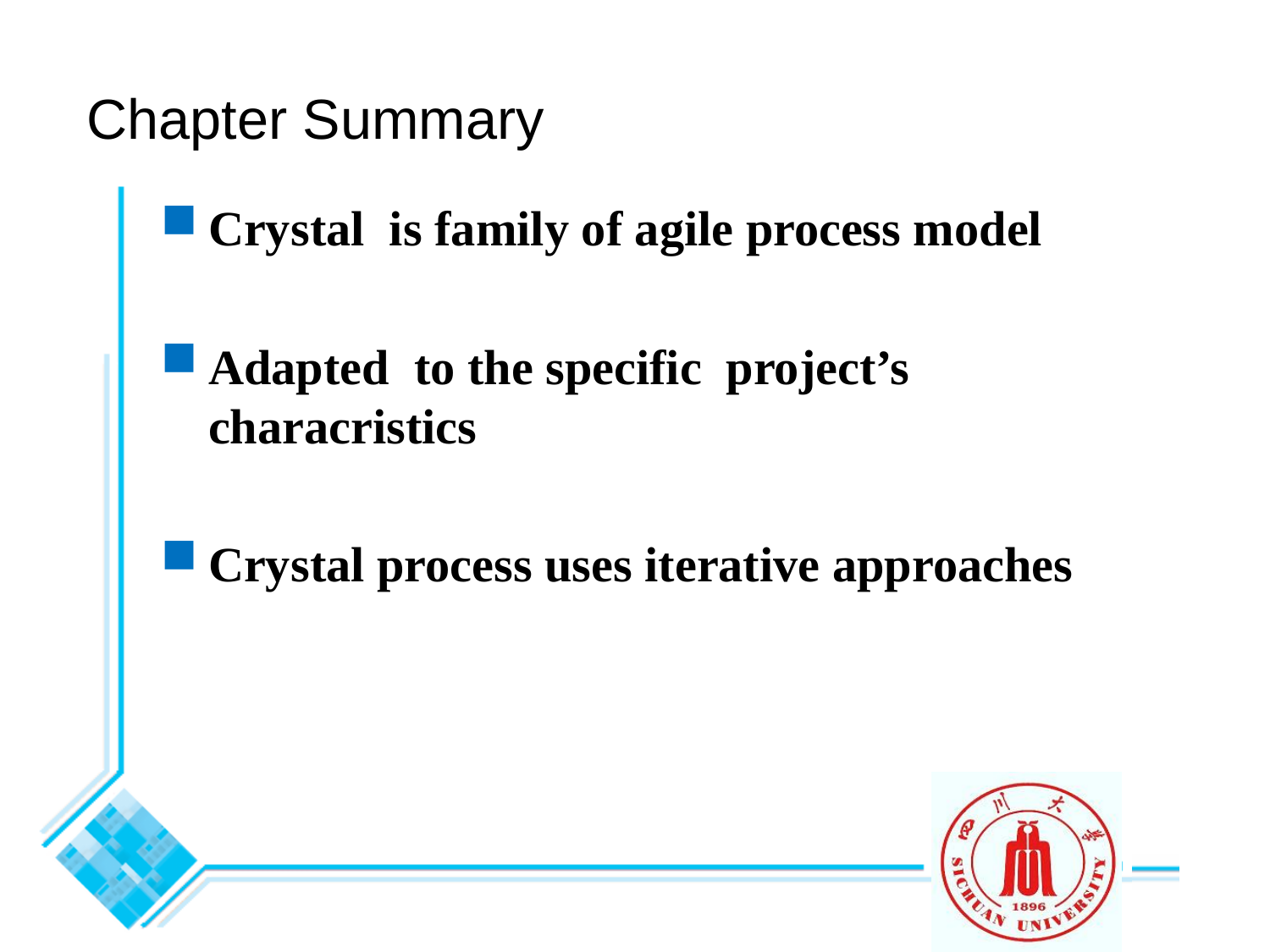

Chapter Summary
Crystal  is family of agile process model

Adapted  to the specific  project’s characristics

Crystal process uses iterative approaches